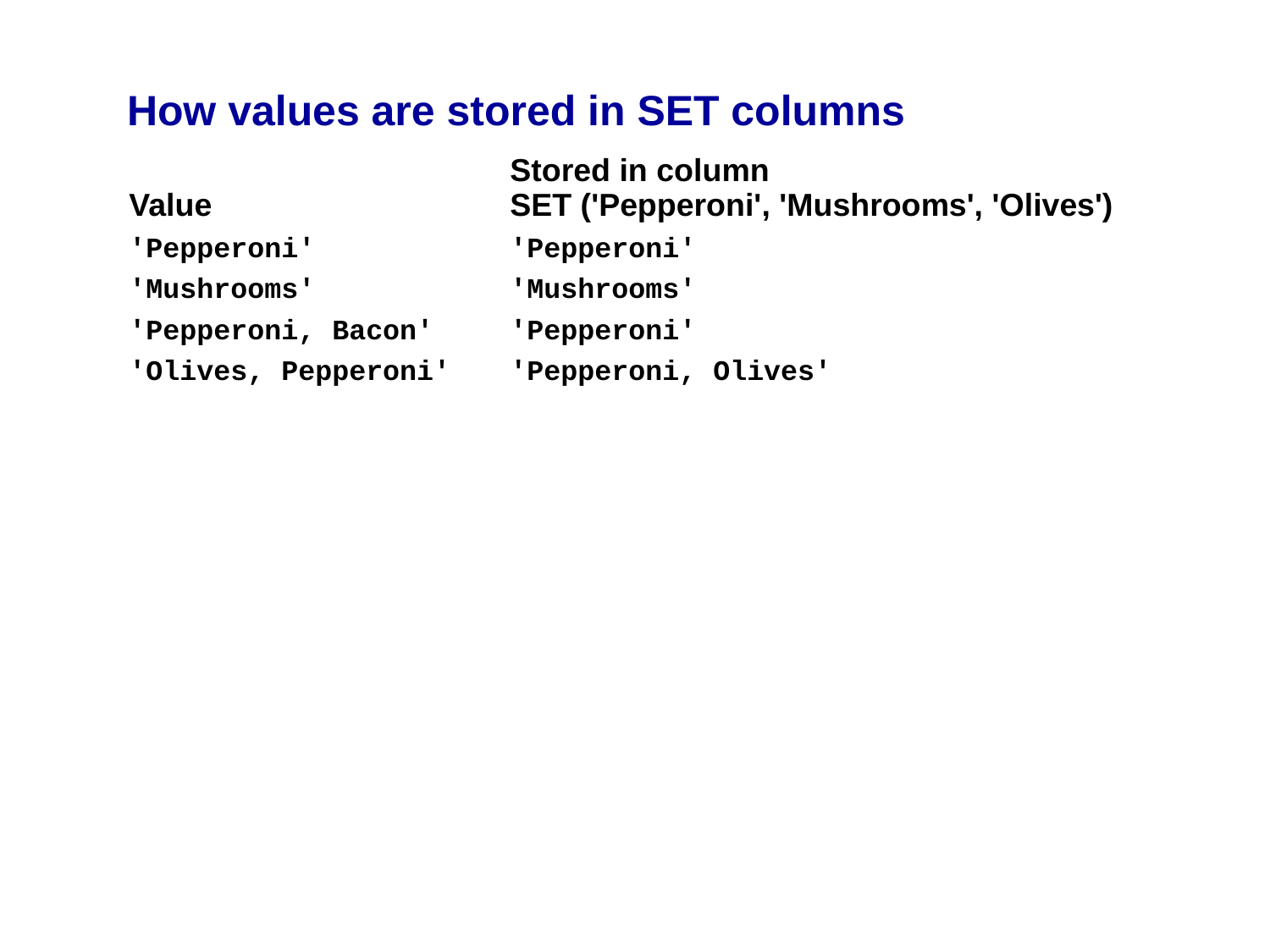

# How values are stored in SET columns
			Stored in column
Value			SET ('Pepperoni', 'Mushrooms', 'Olives')
'Pepperoni'		'Pepperoni'
'Mushrooms'		'Mushrooms'
'Pepperoni, Bacon'	'Pepperoni'
'Olives, Pepperoni'	'Pepperoni, Olives'